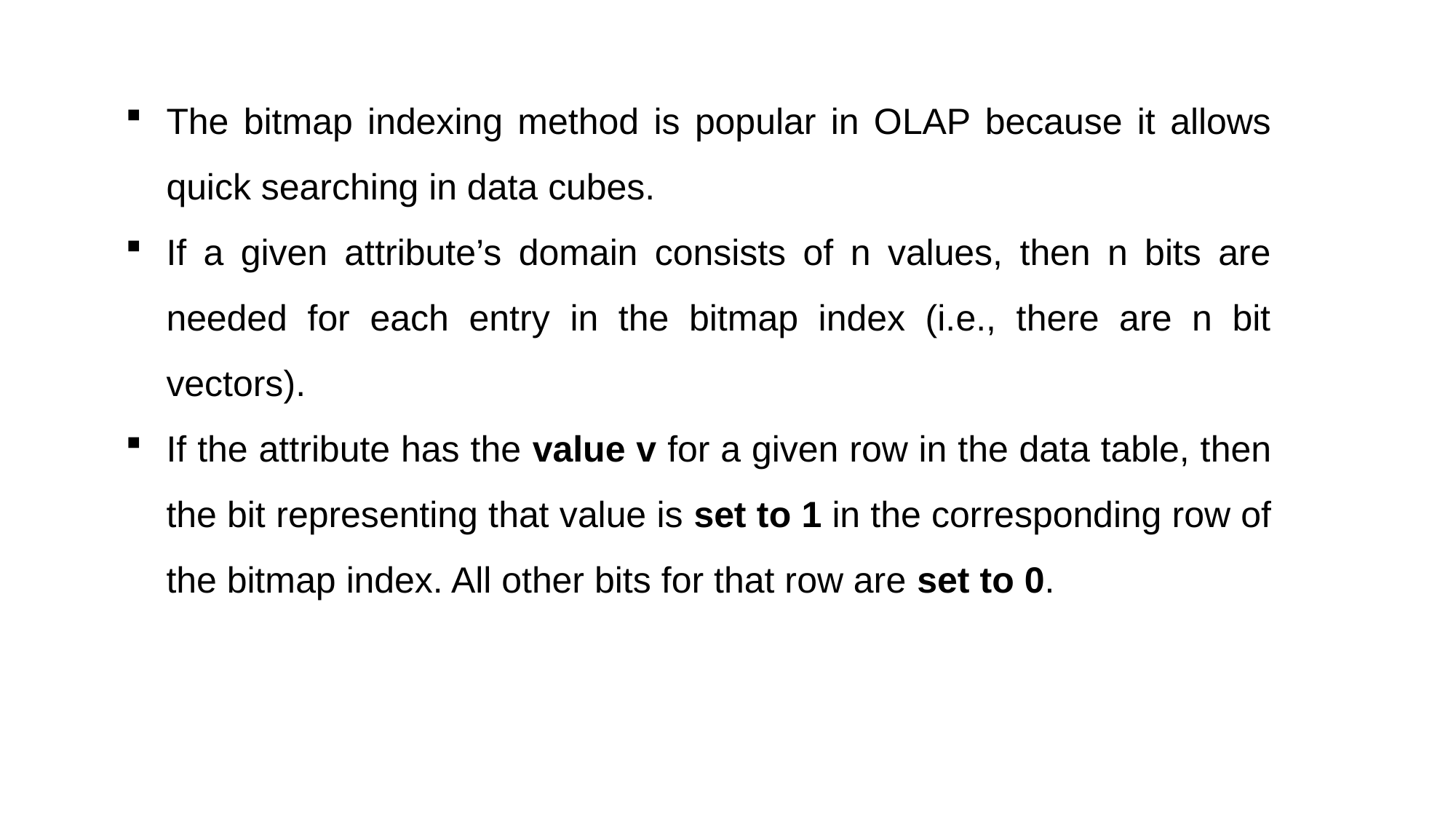

# Bitmap Index
The bitmap indexing method is popular in OLAP because it allows quick searching in data cubes.
If a given attribute’s domain consists of n values, then n bits are needed for each entry in the bitmap index (i.e., there are n bit vectors).
If the attribute has the value v for a given row in the data table, then the bit representing that value is set to 1 in the corresponding row of the bitmap index. All other bits for that row are set to 0.